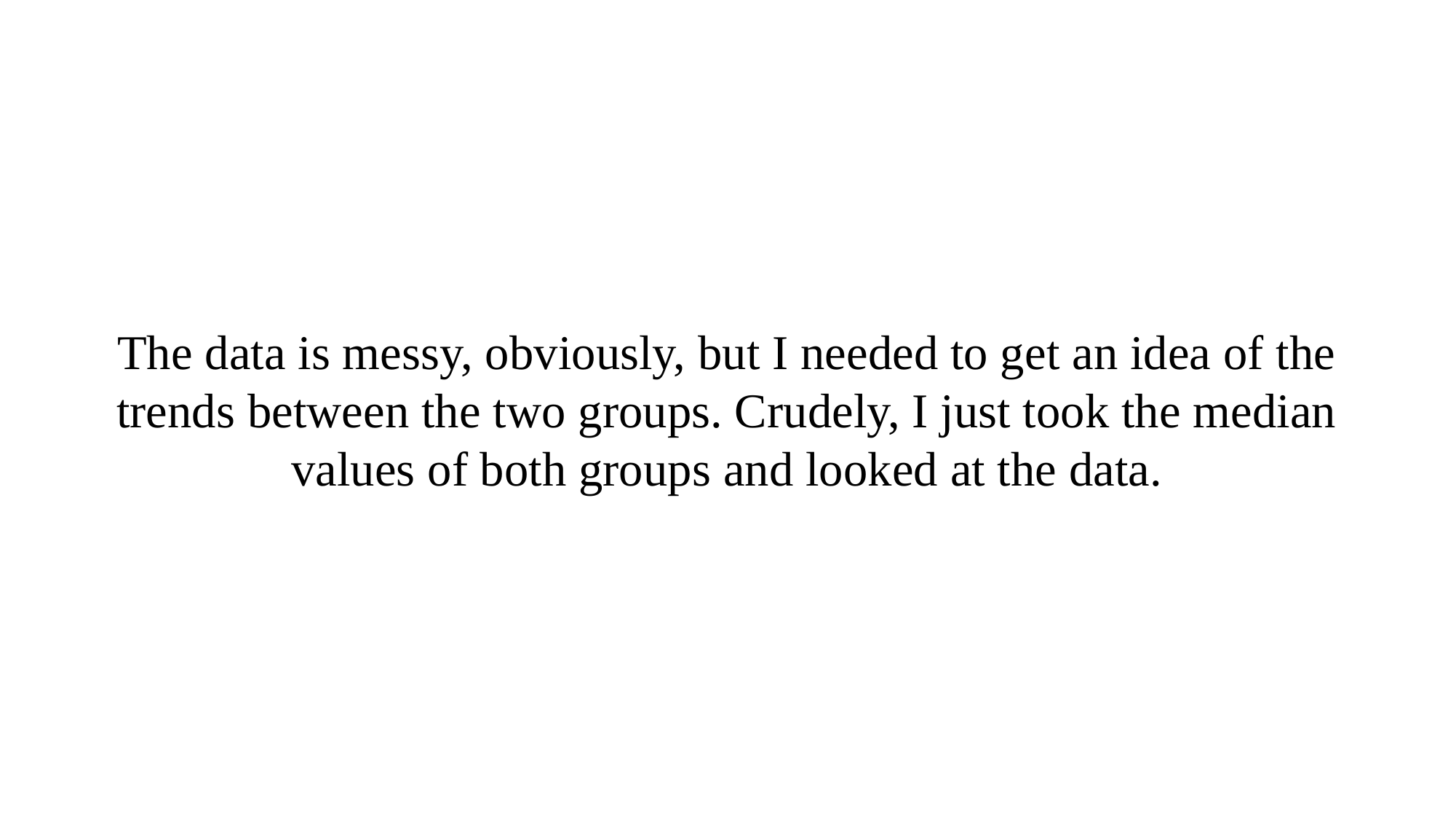

The data is messy, obviously, but I needed to get an idea of the trends between the two groups. Crudely, I just took the median values of both groups and looked at the data.